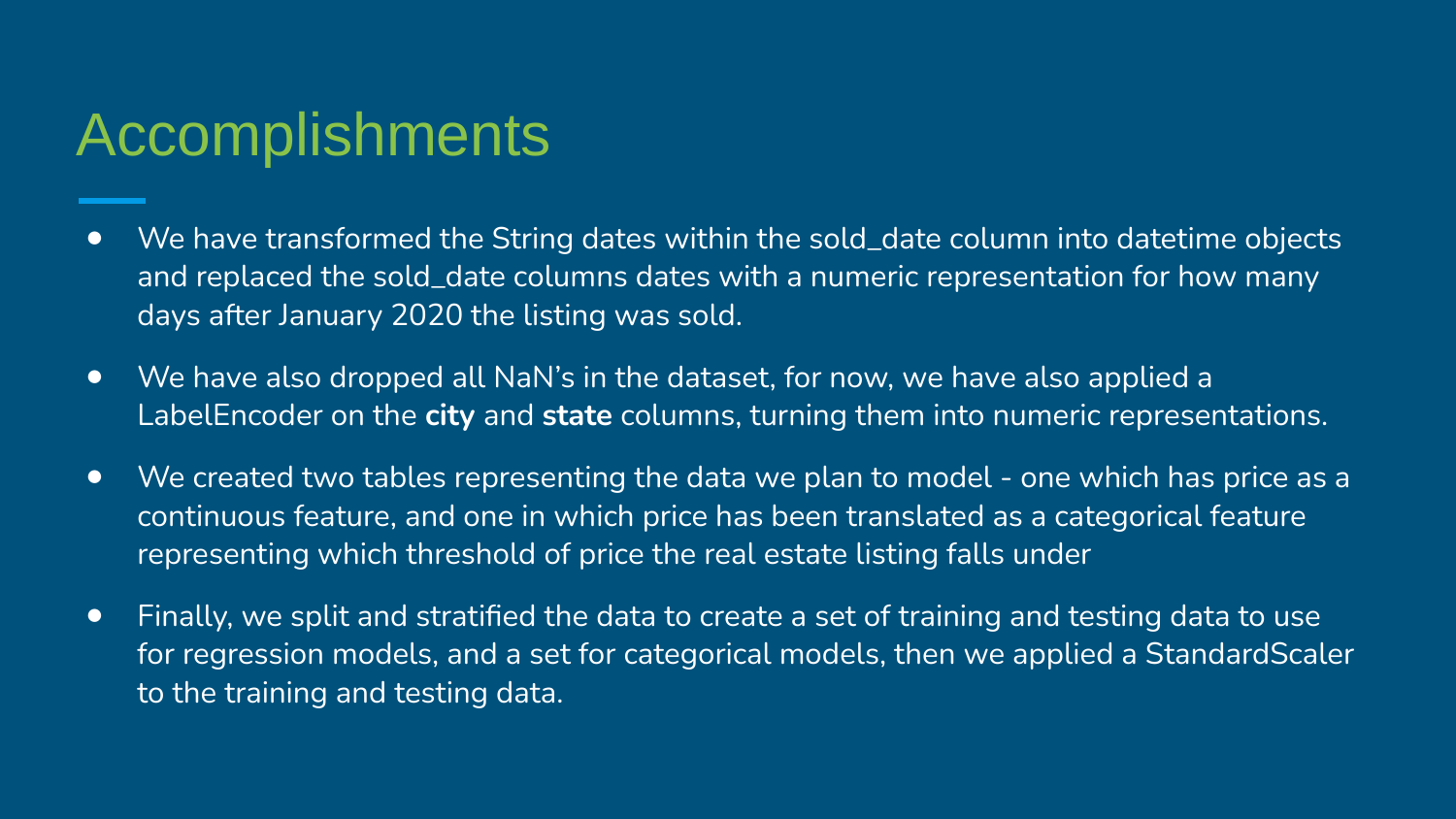

# Accomplishments
We have transformed the String dates within the sold_date column into datetime objects and replaced the sold_date columns dates with a numeric representation for how many days after January 2020 the listing was sold.
We have also dropped all NaN’s in the dataset, for now, we have also applied a LabelEncoder on the city and state columns, turning them into numeric representations.
We created two tables representing the data we plan to model - one which has price as a continuous feature, and one in which price has been translated as a categorical feature representing which threshold of price the real estate listing falls under
Finally, we split and stratified the data to create a set of training and testing data to use for regression models, and a set for categorical models, then we applied a StandardScaler to the training and testing data.